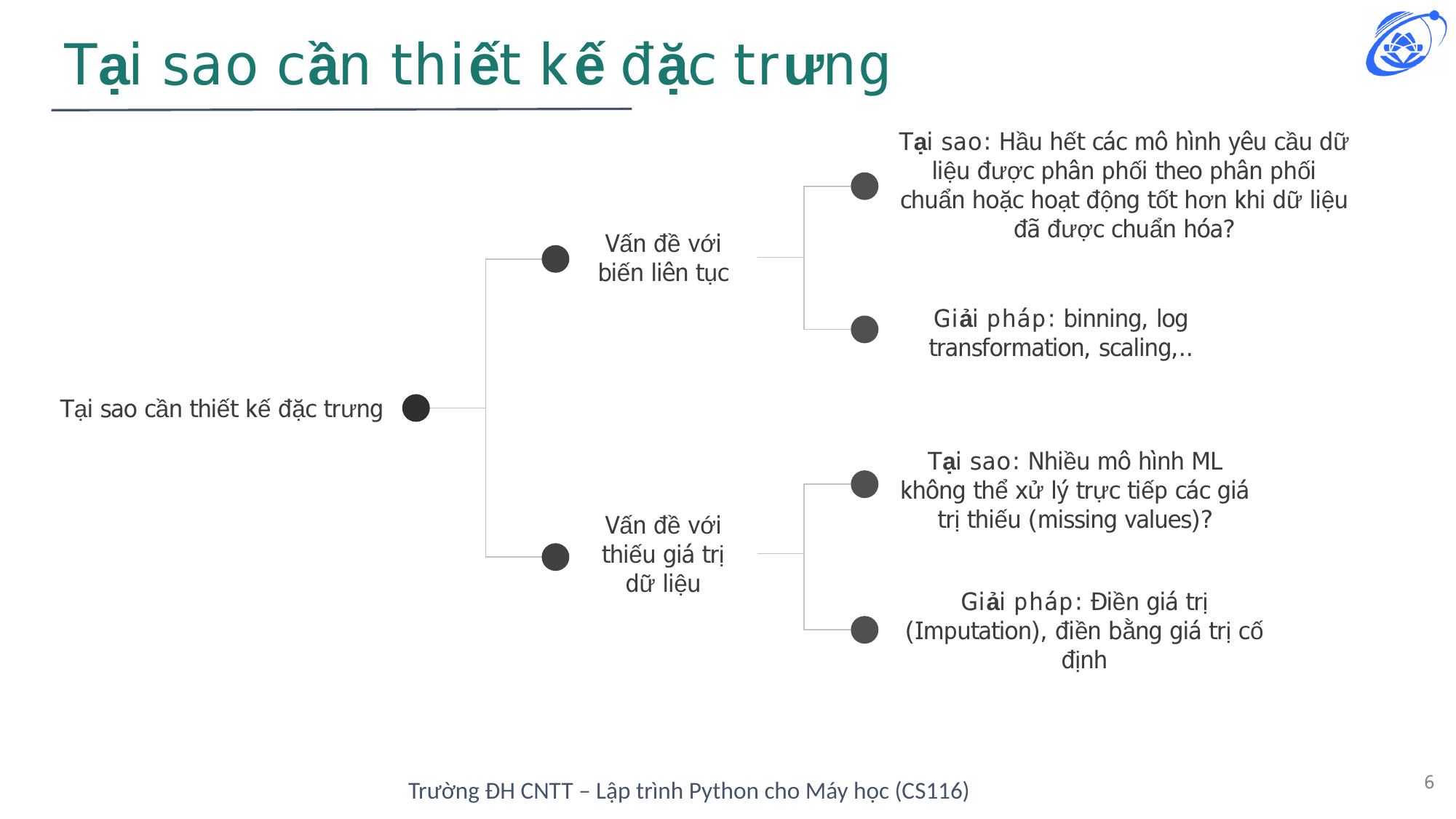

# Tại sao cần thiết kế đặc trưng
Tại sao: Hầu hết các mô hình yêu cầu dữ liệu được phân phối theo phân phối chuẩn hoặc hoạt động tốt hơn khi dữ liệu đã được chuẩn hóa?

Vấn đề với biến liên tục

Giải pháp: binning, log transformation, scaling,..

Tại sao cần thiết kế đặc trưng

Tại sao: Nhiều mô hình ML không thể xử lý trực tiếp các giá trị thiếu (missing values)?

Vấn đề với thiếu giá trị dữ liệu

Giải pháp: Điền giá trị (Imputation), điền bằng giá trị cố định

6